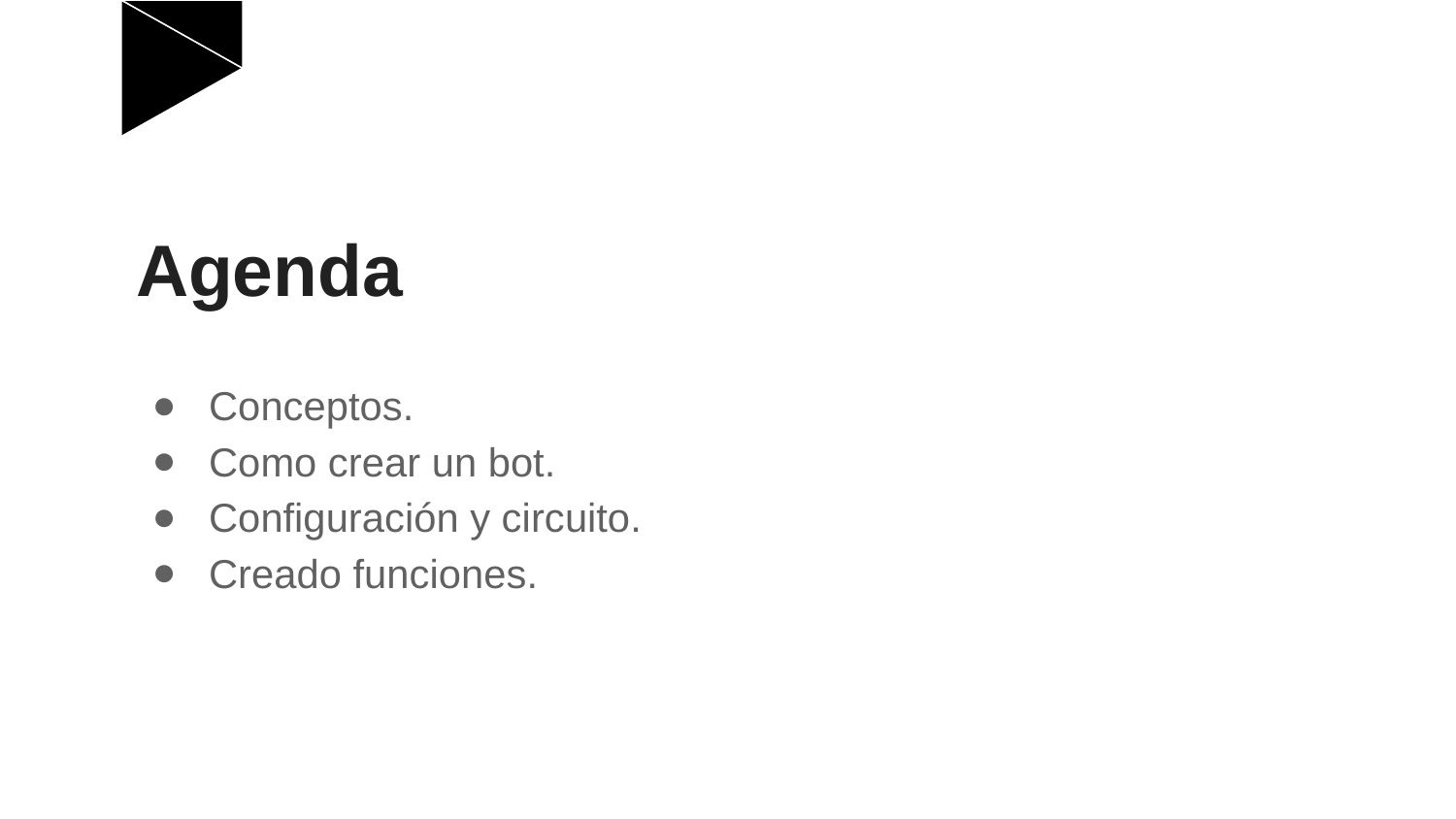

# Agenda
Conceptos.
Como crear un bot.
Configuración y circuito.
Creado funciones.